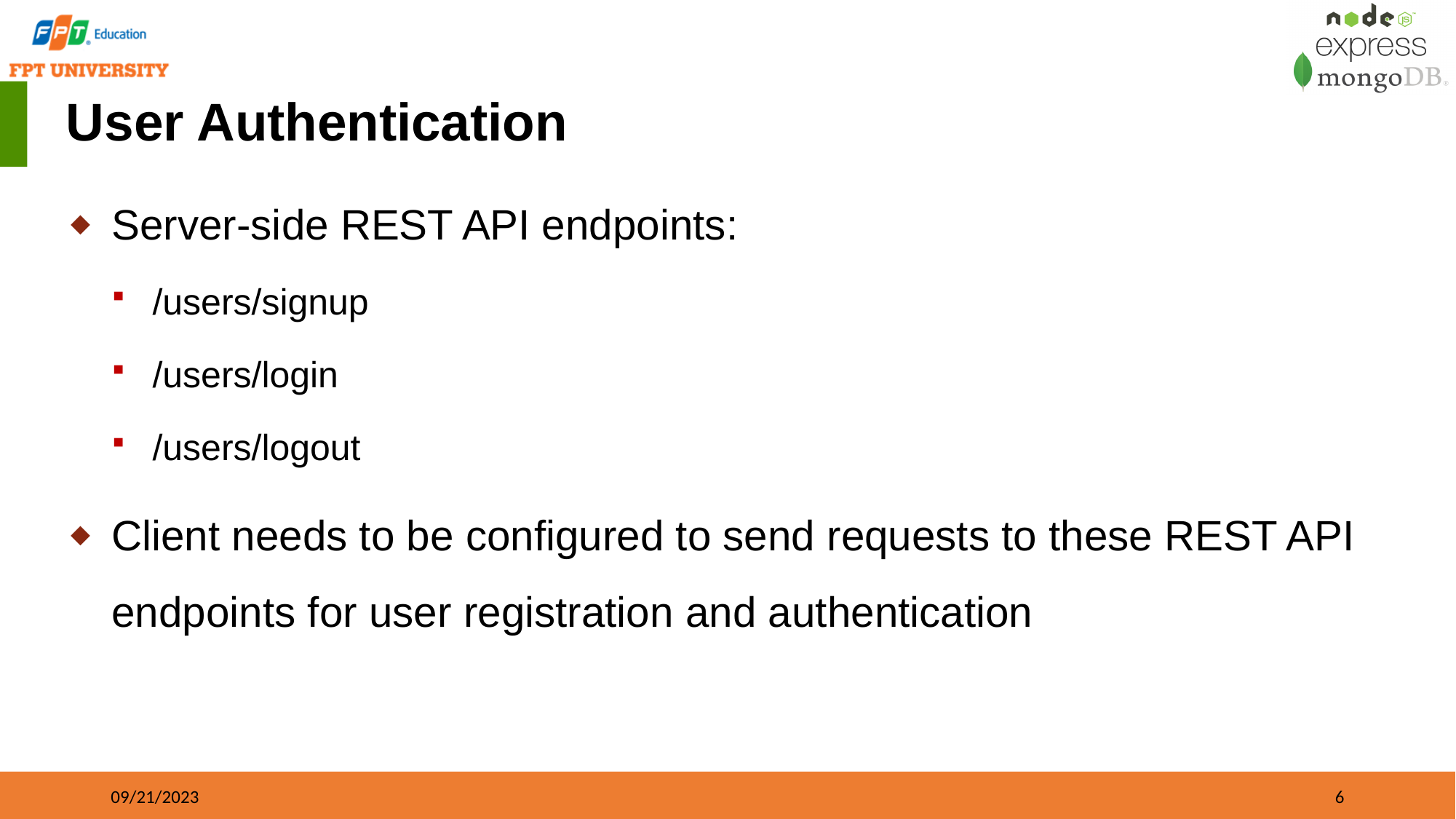

# User Authentication
Server-side REST API endpoints:
/users/signup
/users/login
/users/logout
Client needs to be configured to send requests to these REST API endpoints for user registration and authentication
09/21/2023
6